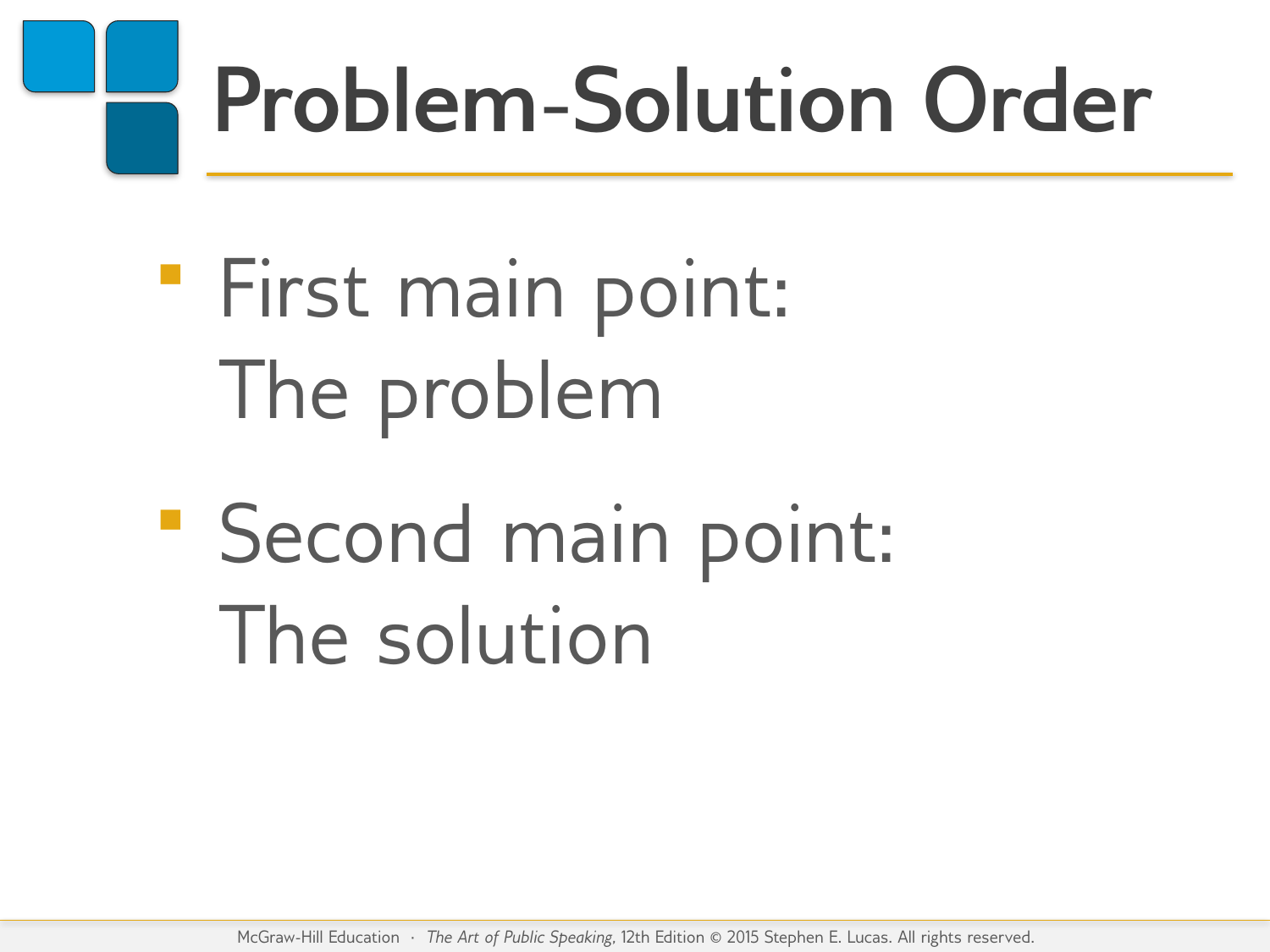

# Problem-Solution Order
First main point:
The problem
Second main point:
The solution